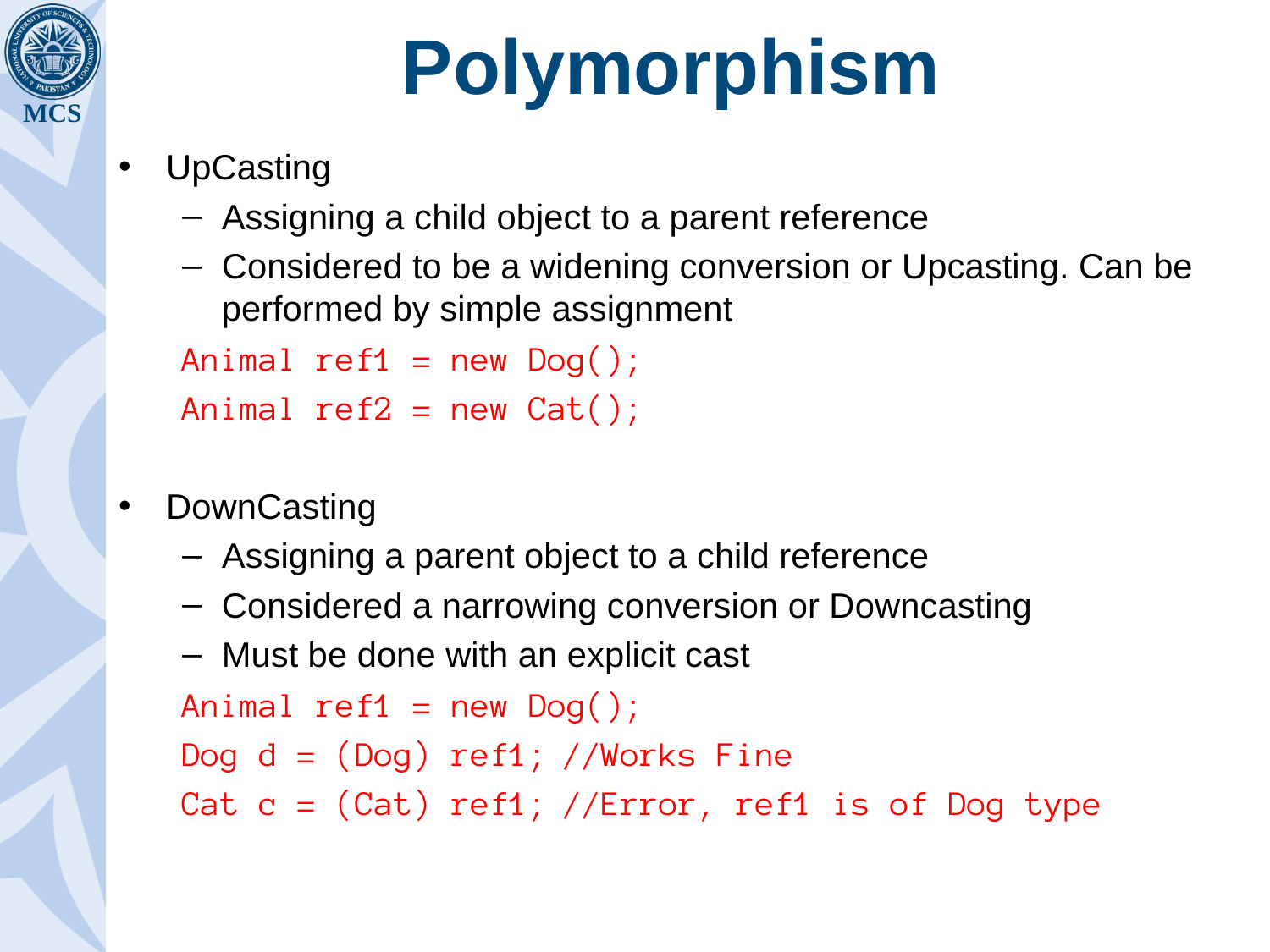

# Polymorphism
UpCasting
Assigning a child object to a parent reference
Considered to be a widening conversion or Upcasting. Can be performed by simple assignment
Animal ref1 = new Dog();
Animal ref2 = new Cat();

DownCasting
Assigning a parent object to a child reference
Considered a narrowing conversion or Downcasting
Must be done with an explicit cast
Animal ref1 = new Dog();
Dog d = (Dog) ref1;	//Works Fine
Cat c = (Cat) ref1;	//Error, ref1 is of Dog type